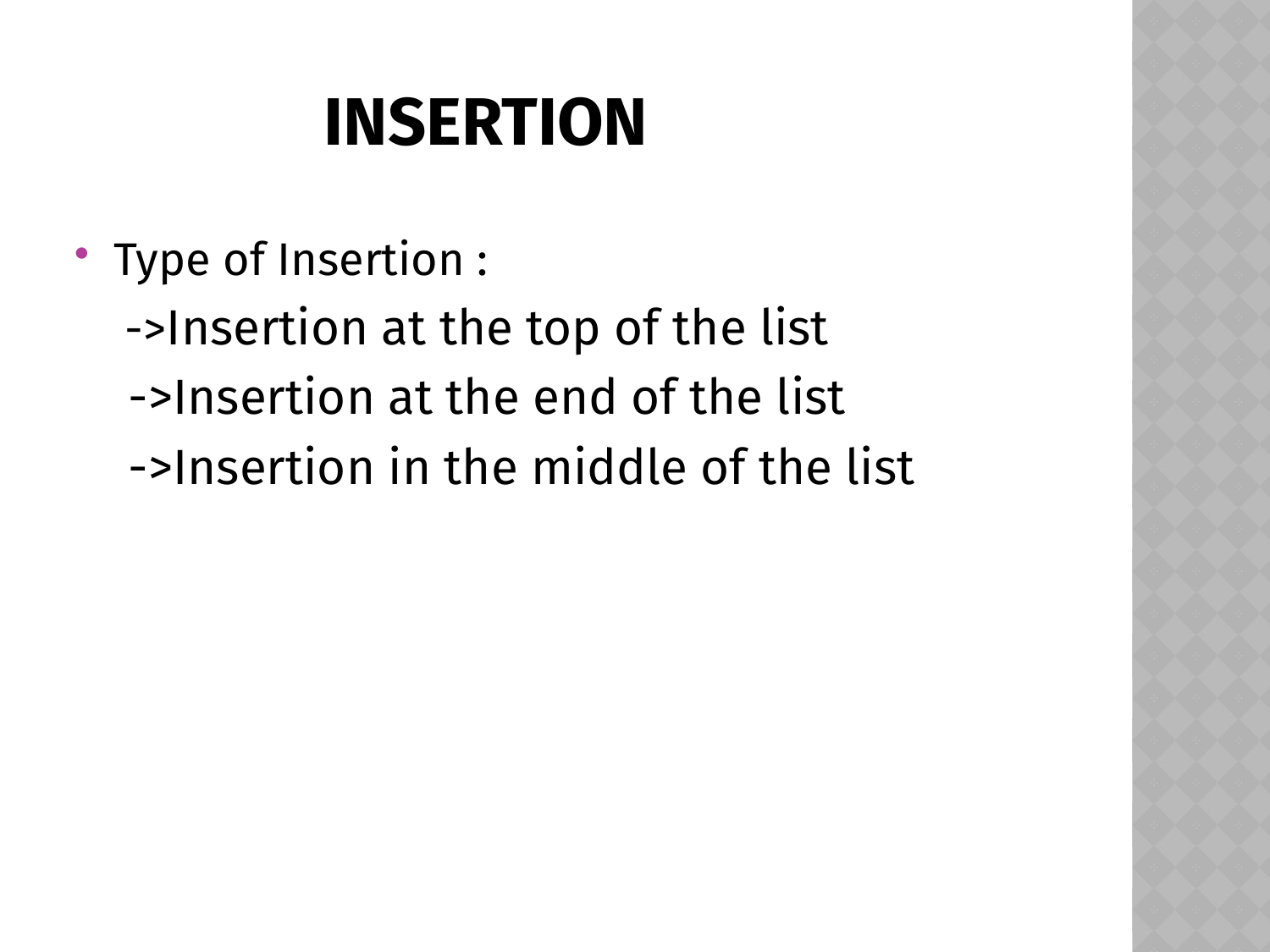

# Insertion
Type of Insertion :
    ->Insertion at the top of the list
    ->Insertion at the end of the list
    ->Insertion in the middle of the list